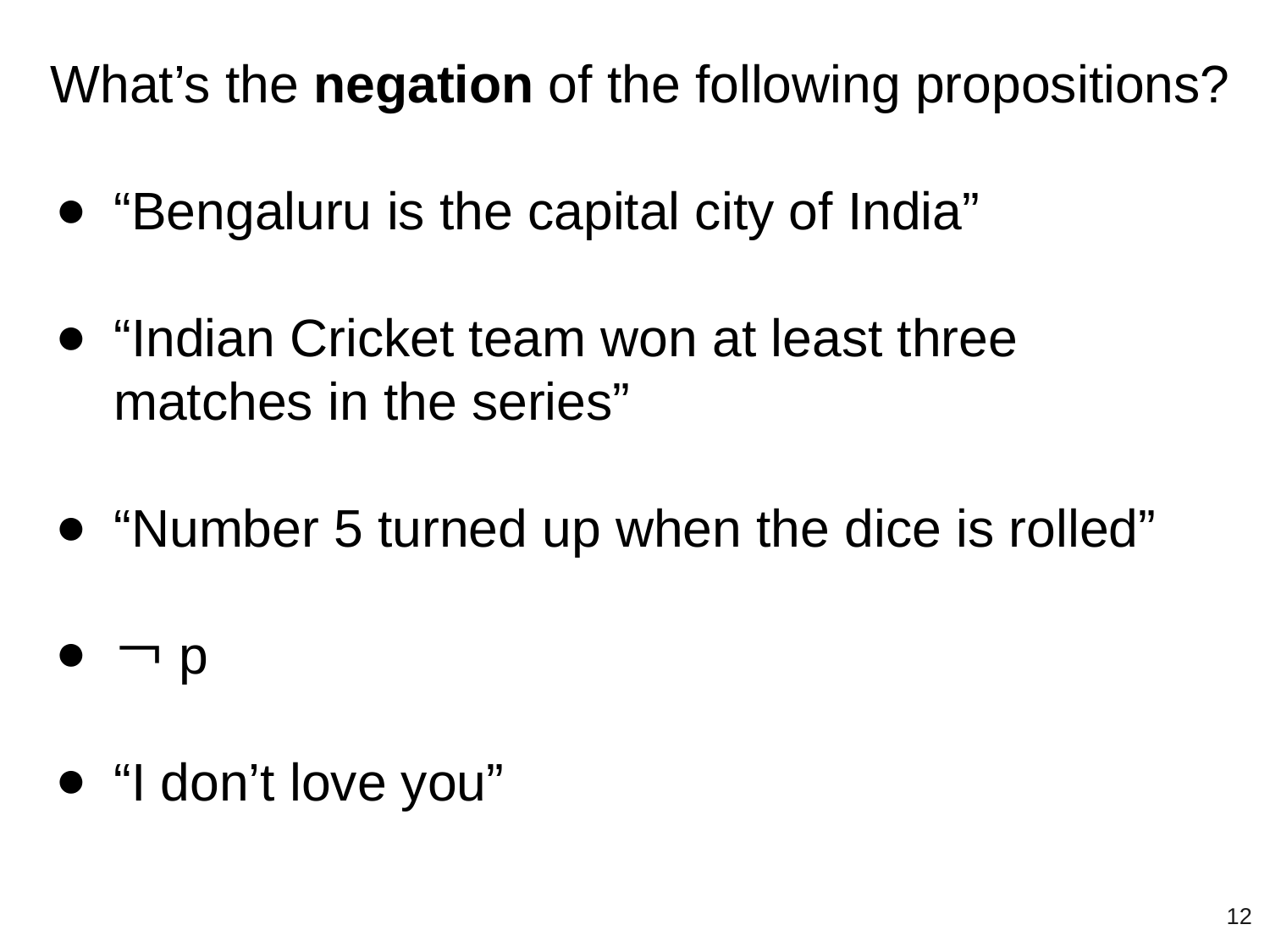

What’s the negation of the following propositions?

“Bengaluru is the capital city of India”

“Indian Cricket team won at least three matches in the series”

“Number 5 turned up when the dice is rolled”

￢p

“I don’t love you”
12